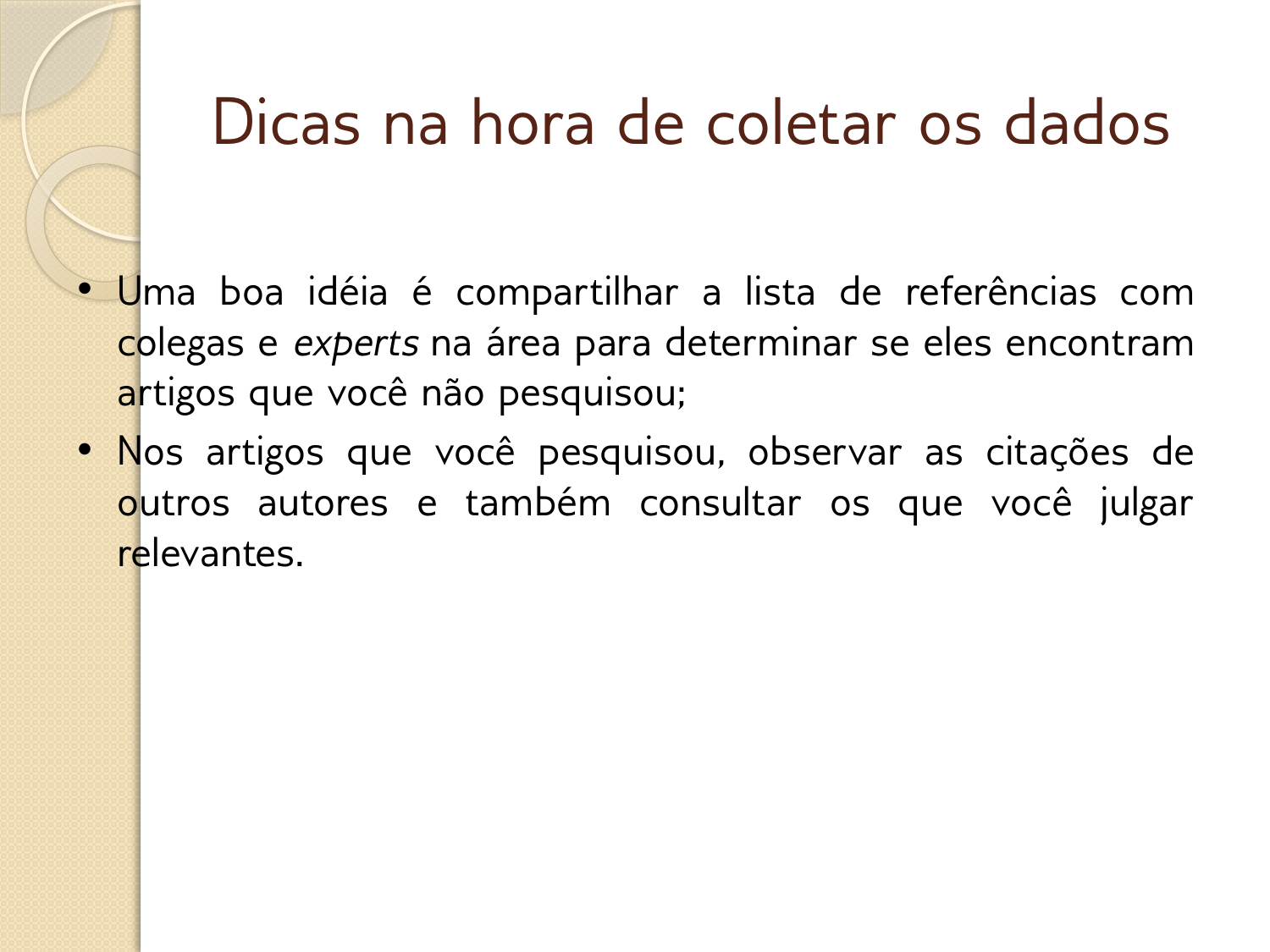

# Dicas na hora de coletar os dados
Uma boa idéia é compartilhar a lista de referências com colegas e experts na área para determinar se eles encontram artigos que você não pesquisou;
Nos artigos que você pesquisou, observar as citações de outros autores e também consultar os que você julgar relevantes.